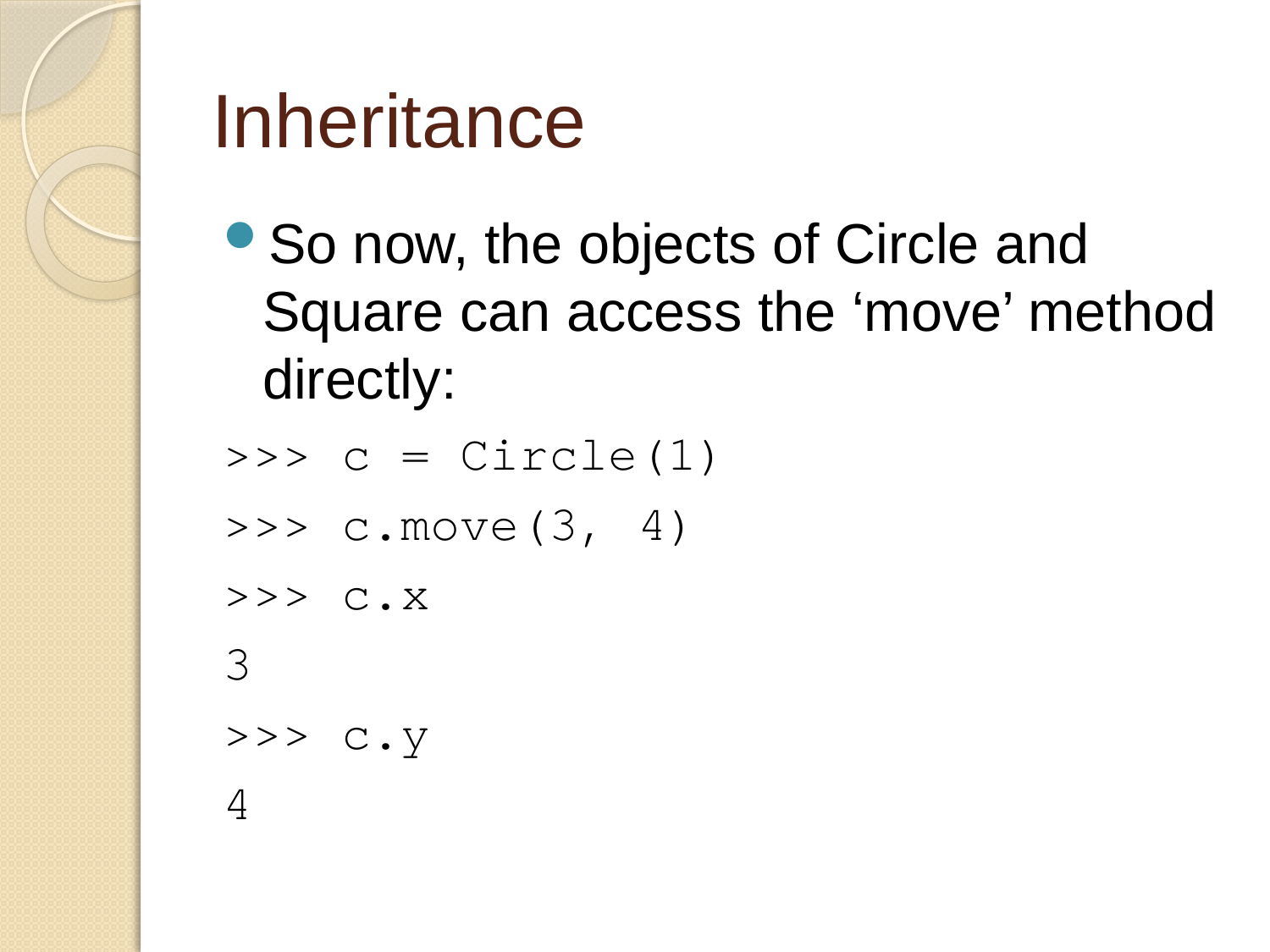

# Inheritance
So now, the objects of Circle and Square can access the ‘move’ method directly:
>>> c = Circle(1)
>>> c.move(3, 4)
>>> c.x
3
>>> c.y
4